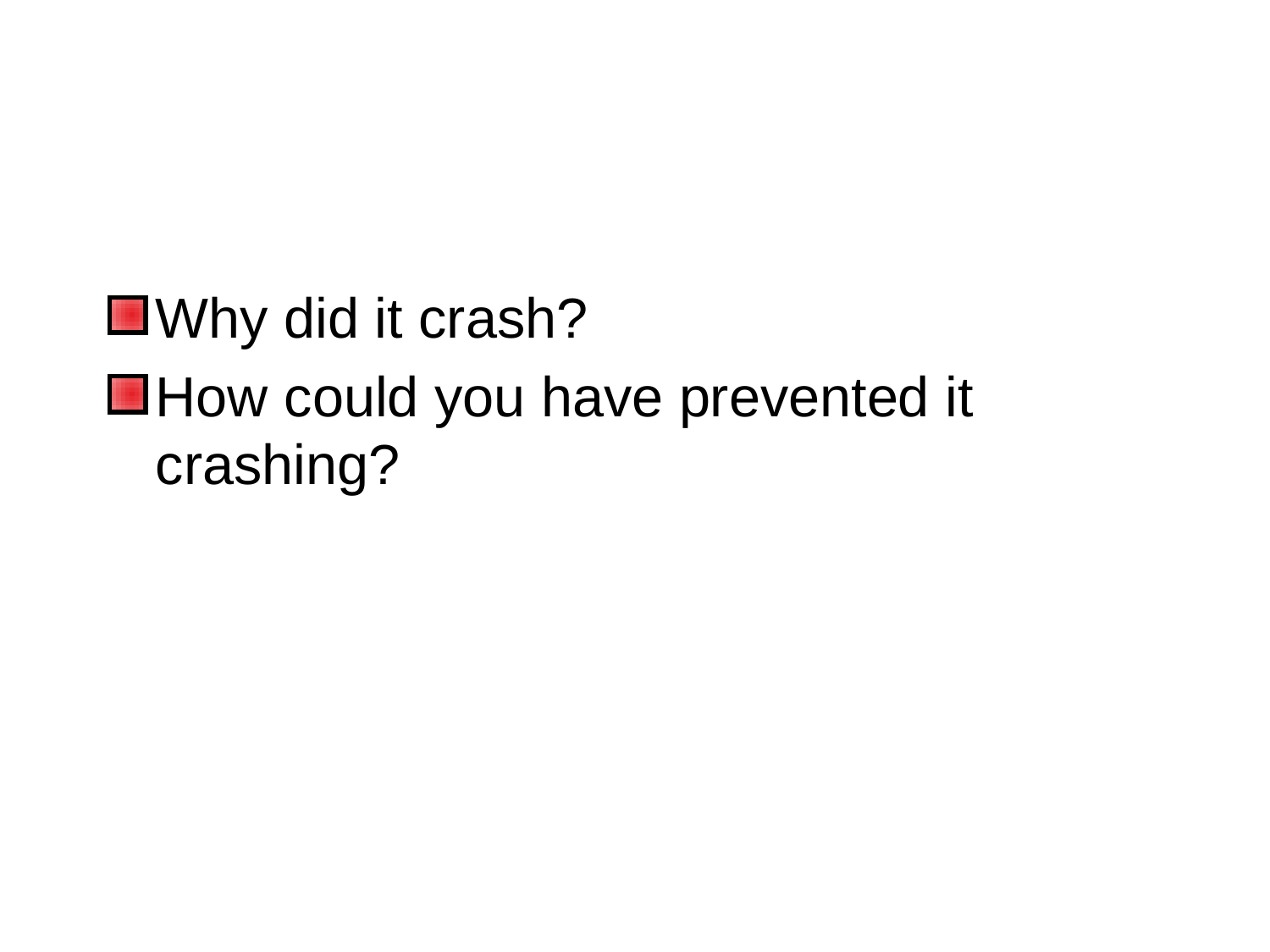

#
Why did it crash?
How could you have prevented it crashing?